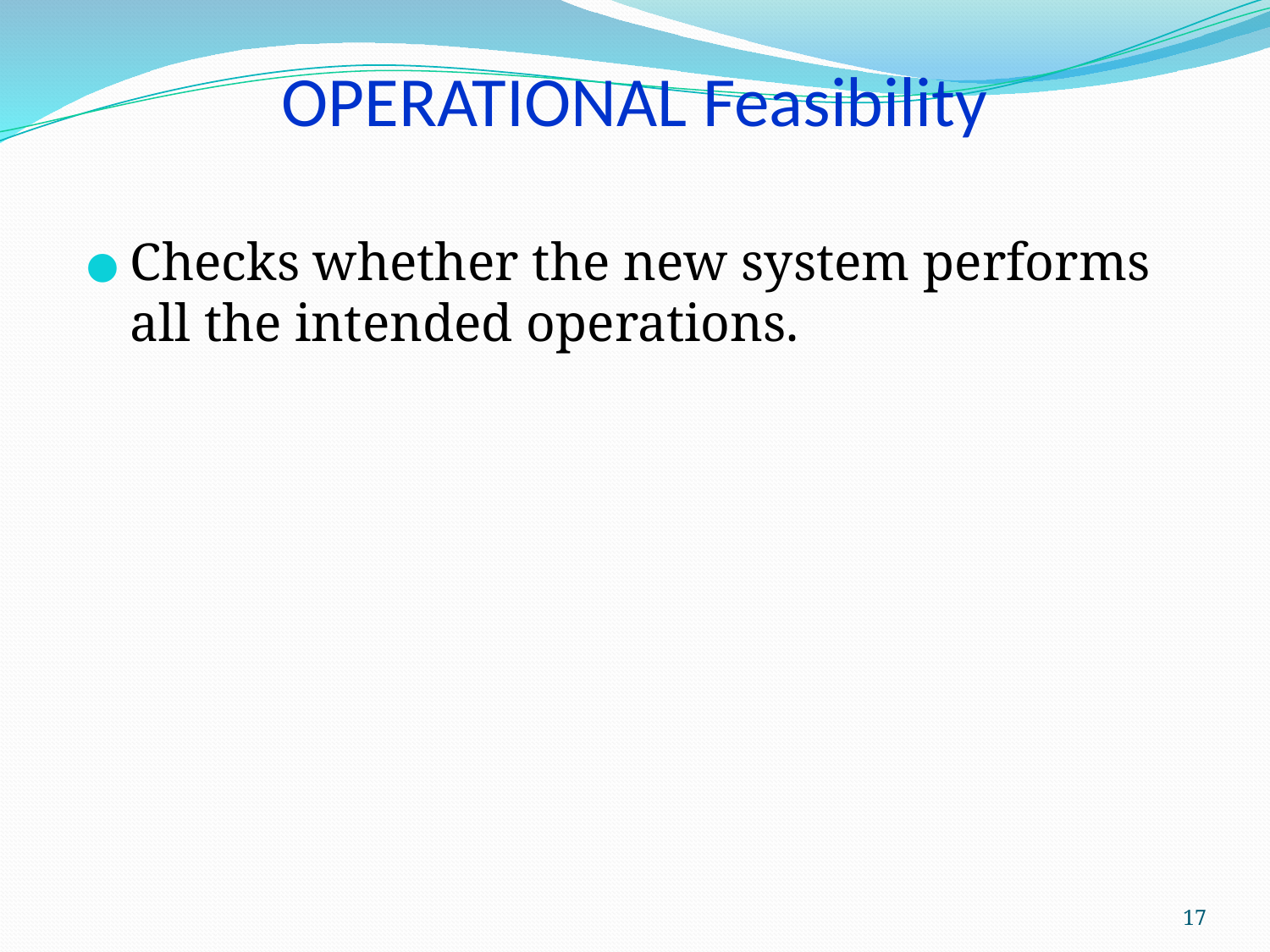

# OPERATIONAL Feasibility
Checks whether the new system performs all the intended operations.
17